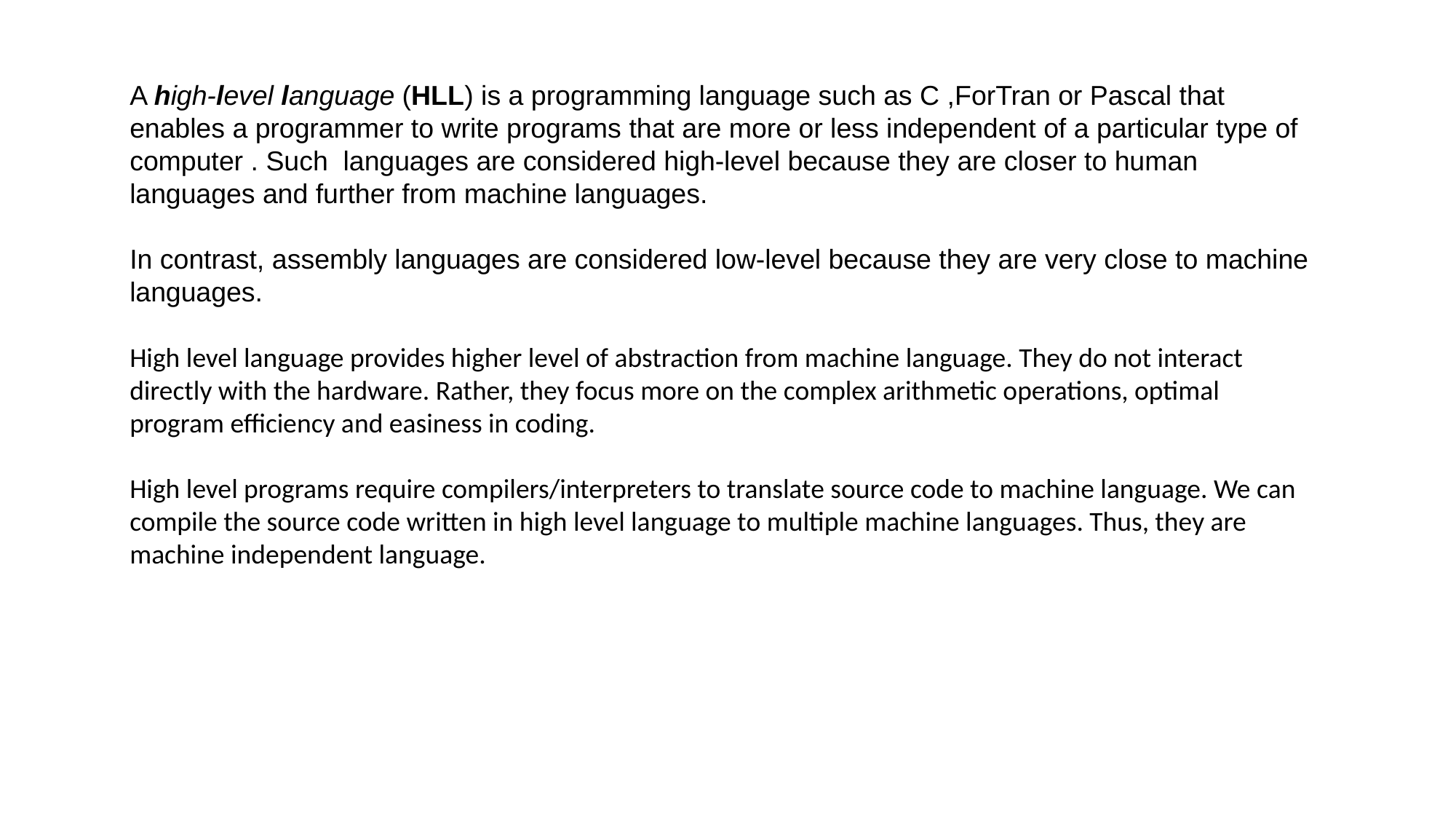

A high-level language (HLL) is a programming language such as C ,ForTran or Pascal that enables a programmer to write programs that are more or less independent of a particular type of computer . Such  languages are considered high-level because they are closer to human languages and further from machine languages.

In contrast, assembly languages are considered low-level because they are very close to machine languages.

High level language provides higher level of abstraction from machine language. They do not interact directly with the hardware. Rather, they focus more on the complex arithmetic operations, optimal program efficiency and easiness in coding.

High level programs require compilers/interpreters to translate source code to machine language. We can compile the source code written in high level language to multiple machine languages. Thus, they are machine independent language.